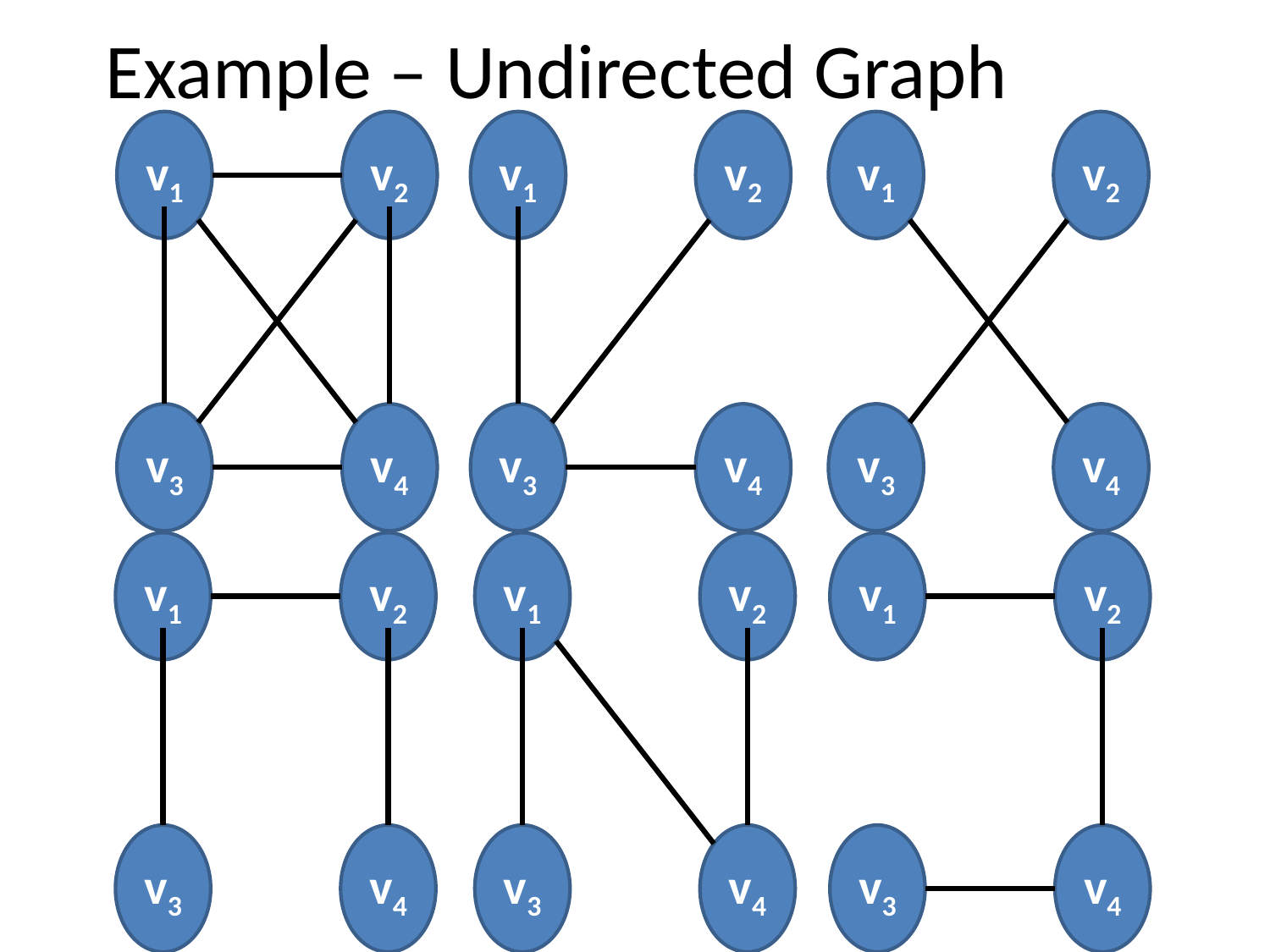

# Example – Undirected Graph
v2
v1
v4
v3
v2
v1
v4
v3
v2
v1
v4
v3
v2
v1
v4
v3
v2
v1
v4
v3
v2
v1
v4
v3